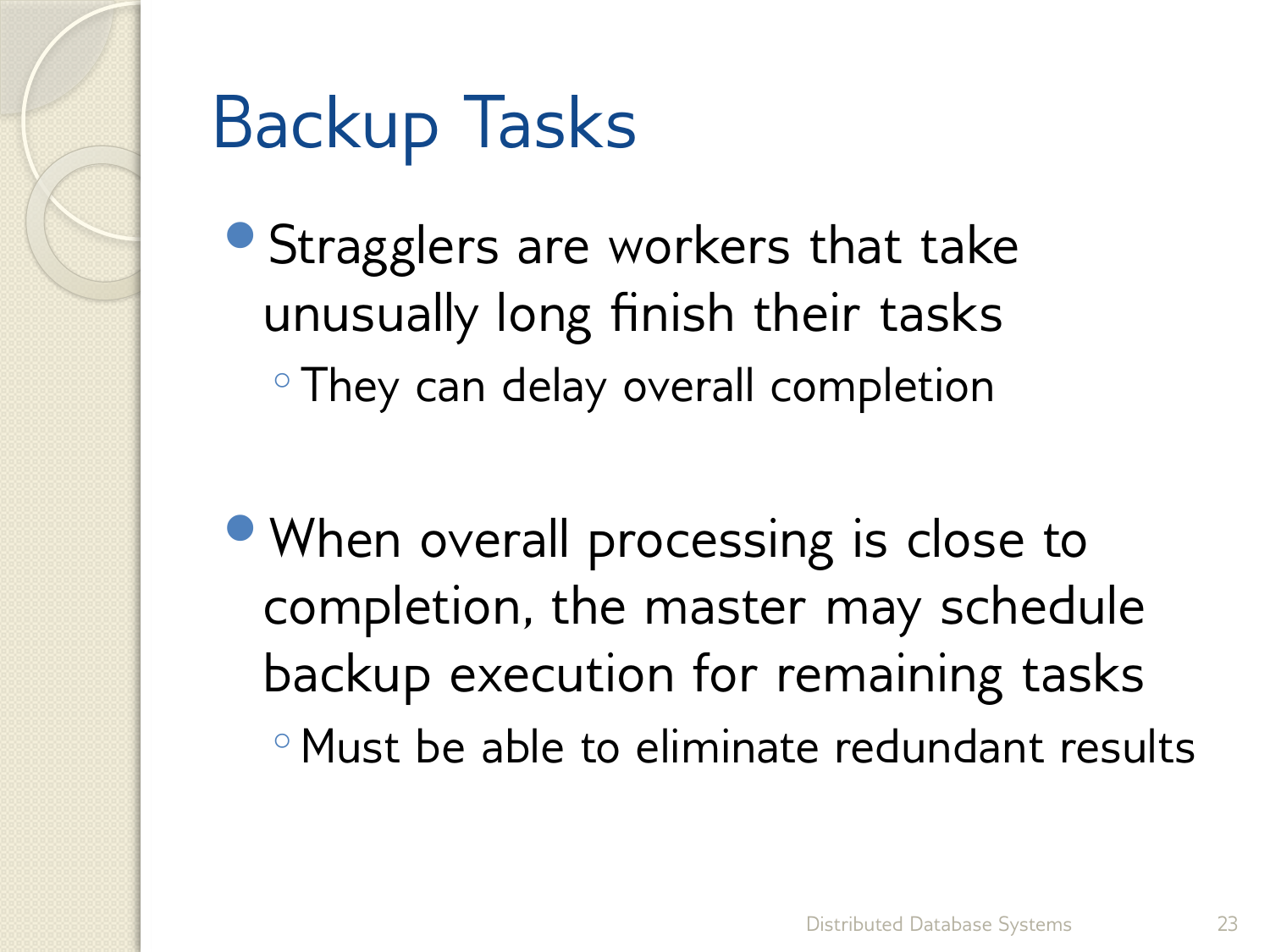

# Backup Tasks
Stragglers are workers that take unusually long finish their tasks
They can delay overall completion

When overall processing is close to completion, the master may schedule backup execution for remaining tasks
Must be able to eliminate redundant results
Distributed Database Systems
23